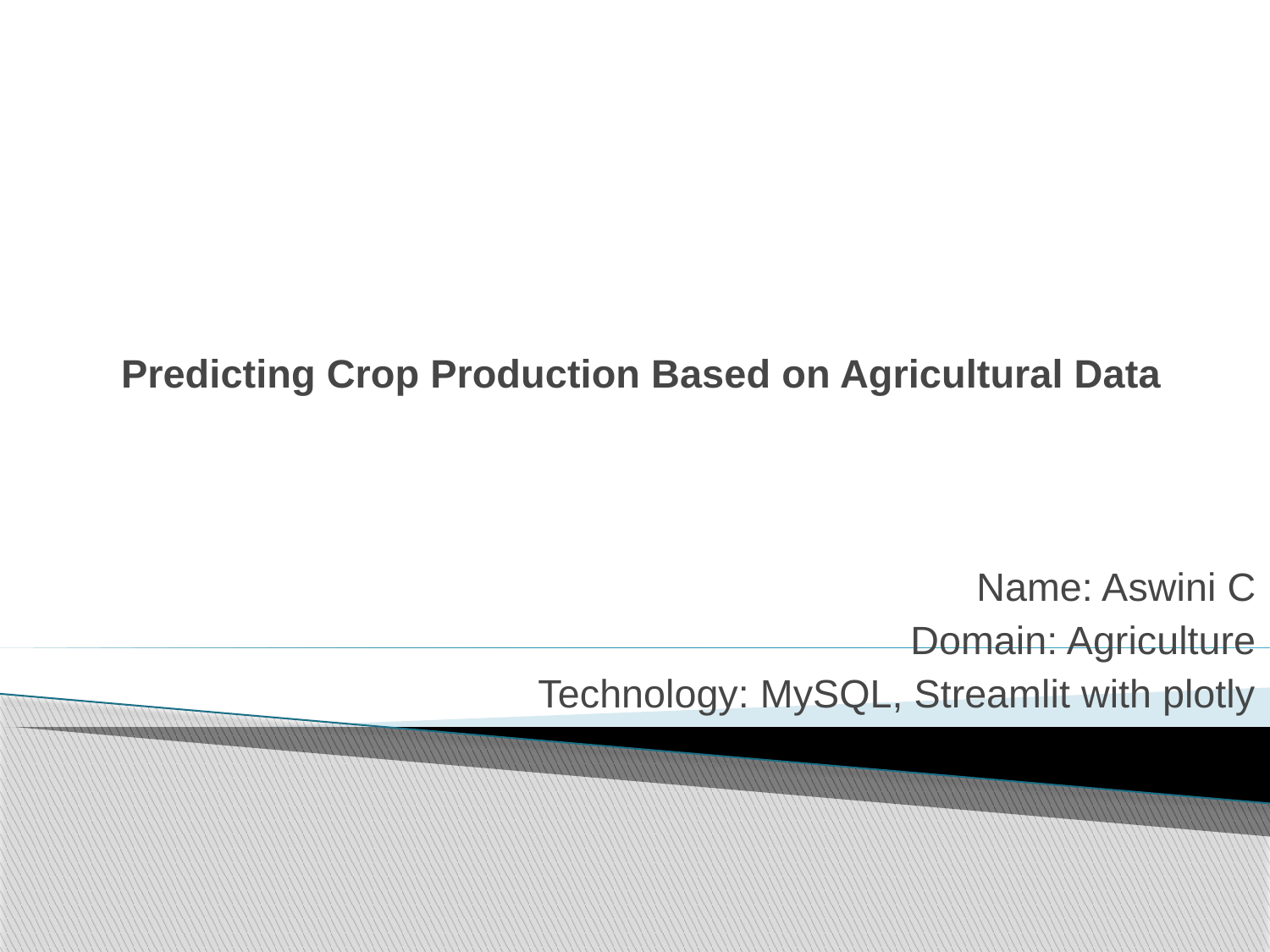

# Predicting Crop Production Based on Agricultural Data
Name: Aswini C
Domain: Agriculture
Technology: MySQL, Streamlit with plotly